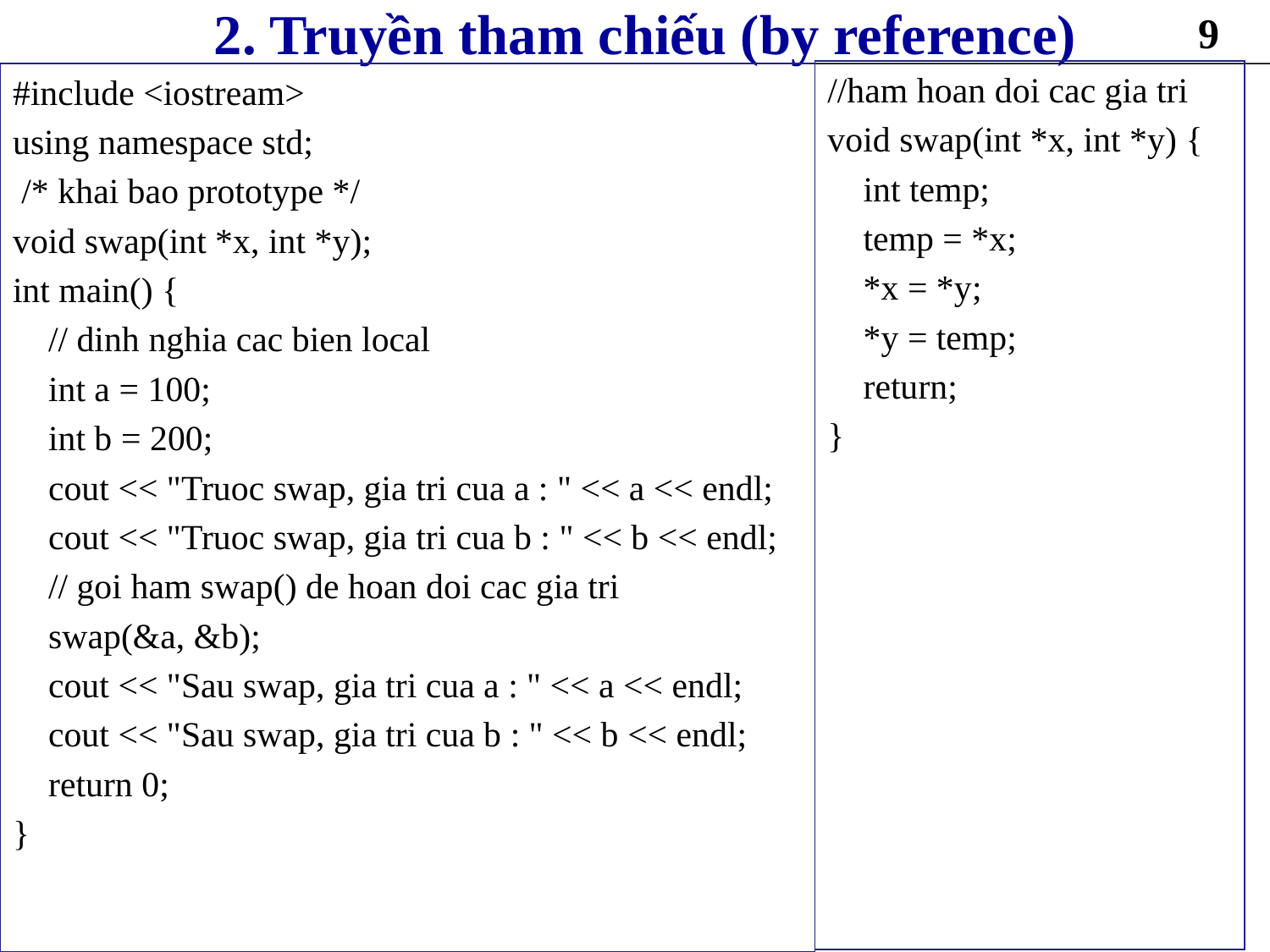

# 2. Truyền tham chiếu (by reference)
9
//ham hoan doi cac gia tri
void swap(int *x, int *y) {
    int temp;
    temp = *x;
    *x = *y;
    *y = temp;
    return;
}
#include <iostream>
using namespace std;
 /* khai bao prototype */
void swap(int *x, int *y);
int main() {
    // dinh nghia cac bien local
    int a = 100;
    int b = 200;
    cout << "Truoc swap, gia tri cua a : " << a << endl;
    cout << "Truoc swap, gia tri cua b : " << b << endl;
    // goi ham swap() de hoan doi cac gia tri
    swap(&a, &b);
    cout << "Sau swap, gia tri cua a : " << a << endl;
    cout << "Sau swap, gia tri cua b : " << b << endl;
    return 0;
}